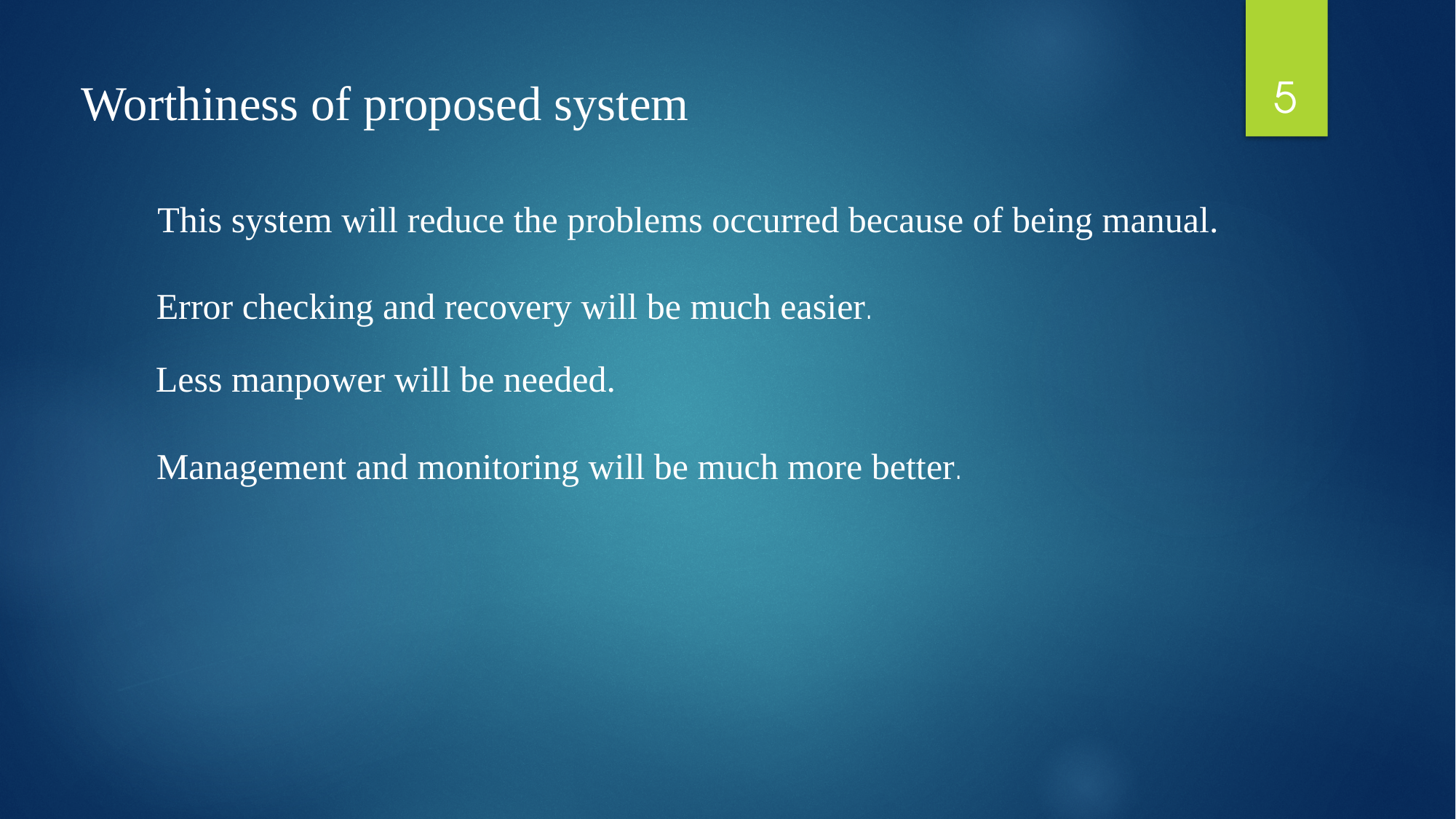

5
Worthiness of proposed system
This system will reduce the problems occurred because of being manual.
Error checking and recovery will be much easier.
Less manpower will be needed.
Management and monitoring will be much more better.